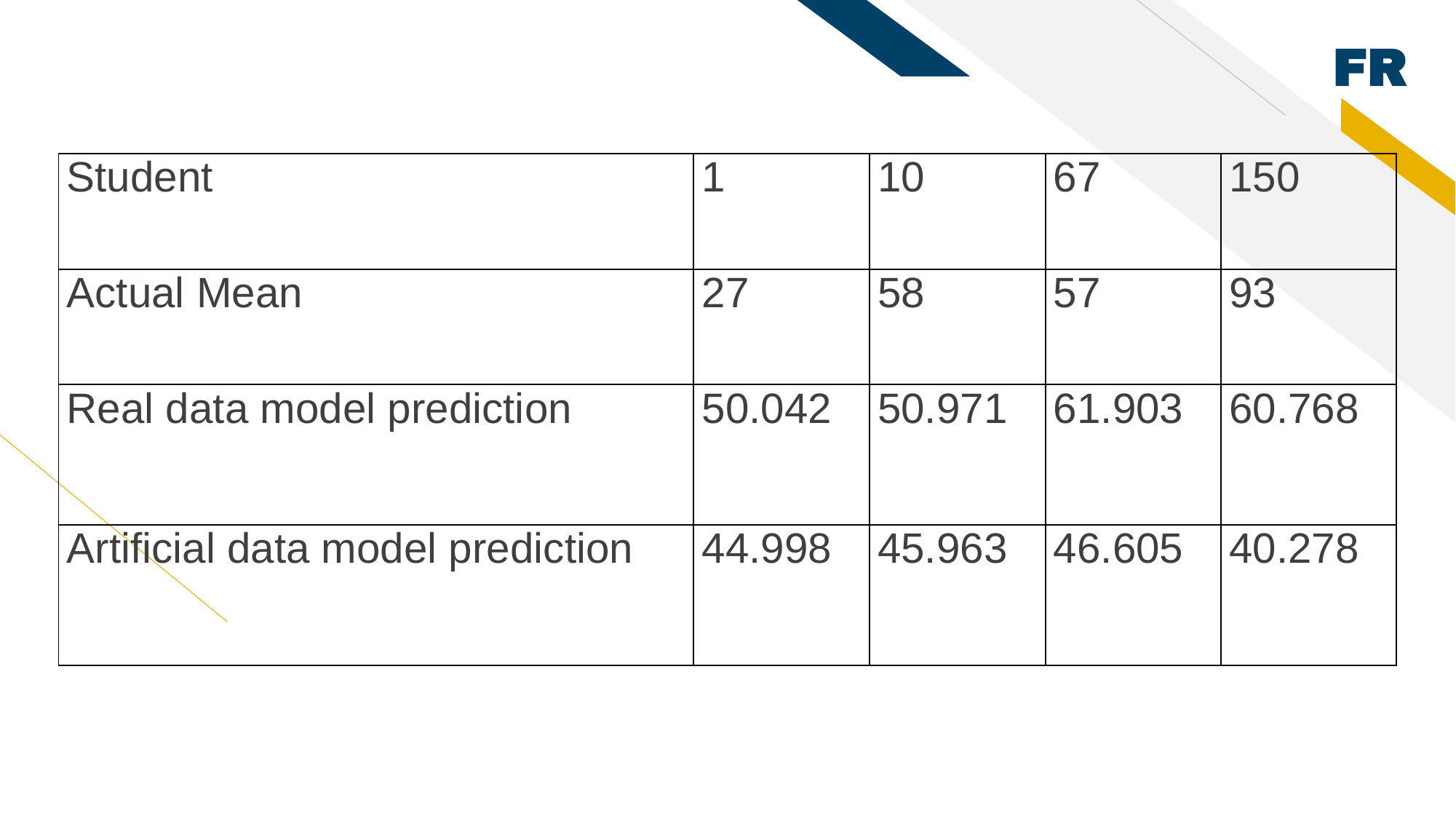

| Student | 1 | 10 | 67 | 150 |
| --- | --- | --- | --- | --- |
| Actual Mean | 27 | 58 | 57 | 93 |
| Real data model prediction | 50.042 | 50.971 | 61.903 | 60.768 |
| Artificial data model prediction | 44.998 | 45.963 | 46.605 | 40.278 |